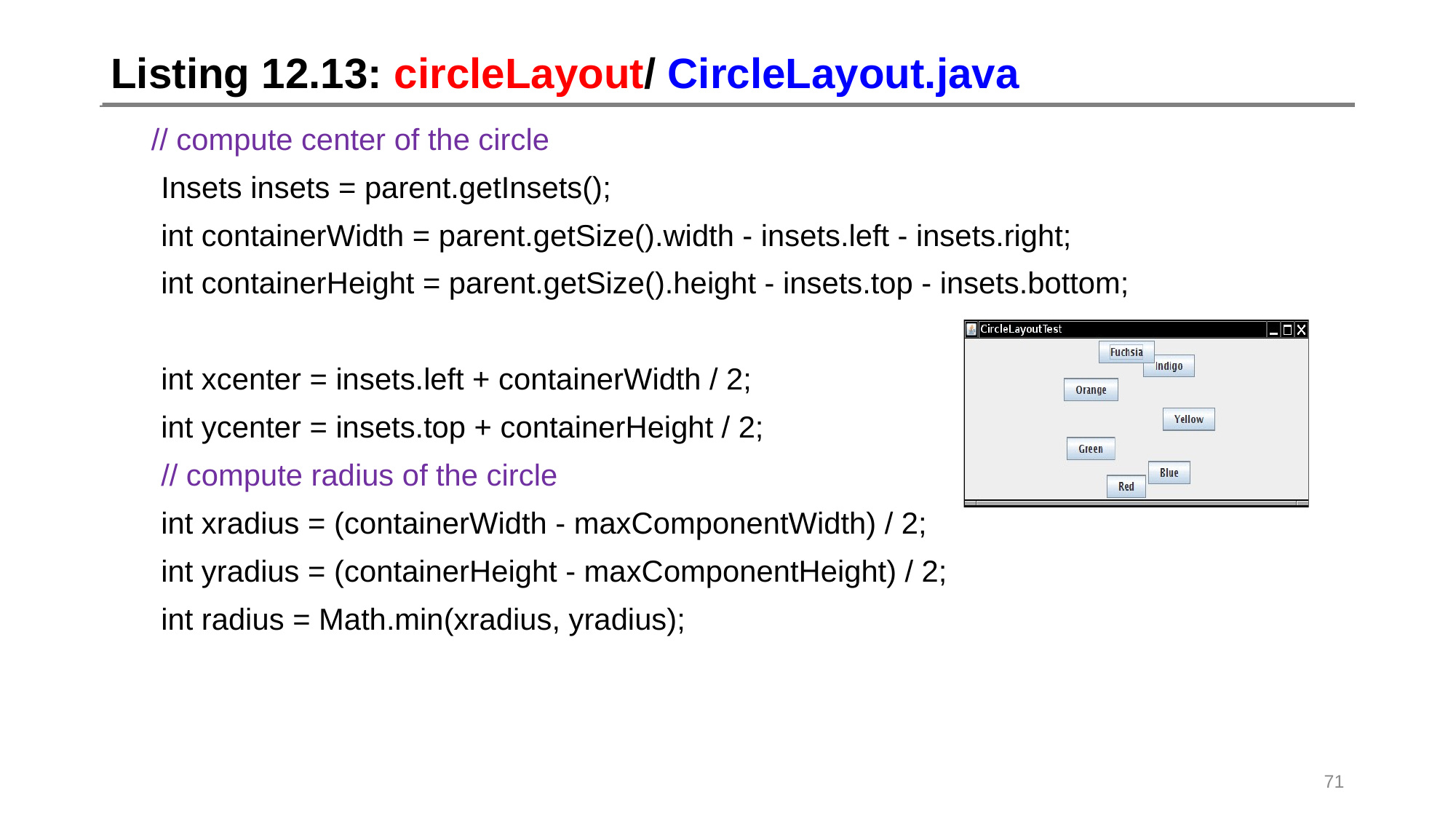

# Listing 12.13: circleLayout/ CircleLayout.java
      // compute center of the circle
      Insets insets = parent.getInsets();
      int containerWidth = parent.getSize().width - insets.left - insets.right;
      int containerHeight = parent.getSize().height - insets.top - insets.bottom;

      int xcenter = insets.left + containerWidth / 2;
      int ycenter = insets.top + containerHeight / 2;
      // compute radius of the circle
      int xradius = (containerWidth - maxComponentWidth) / 2;
      int yradius = (containerHeight - maxComponentHeight) / 2;
      int radius = Math.min(xradius, yradius);

71